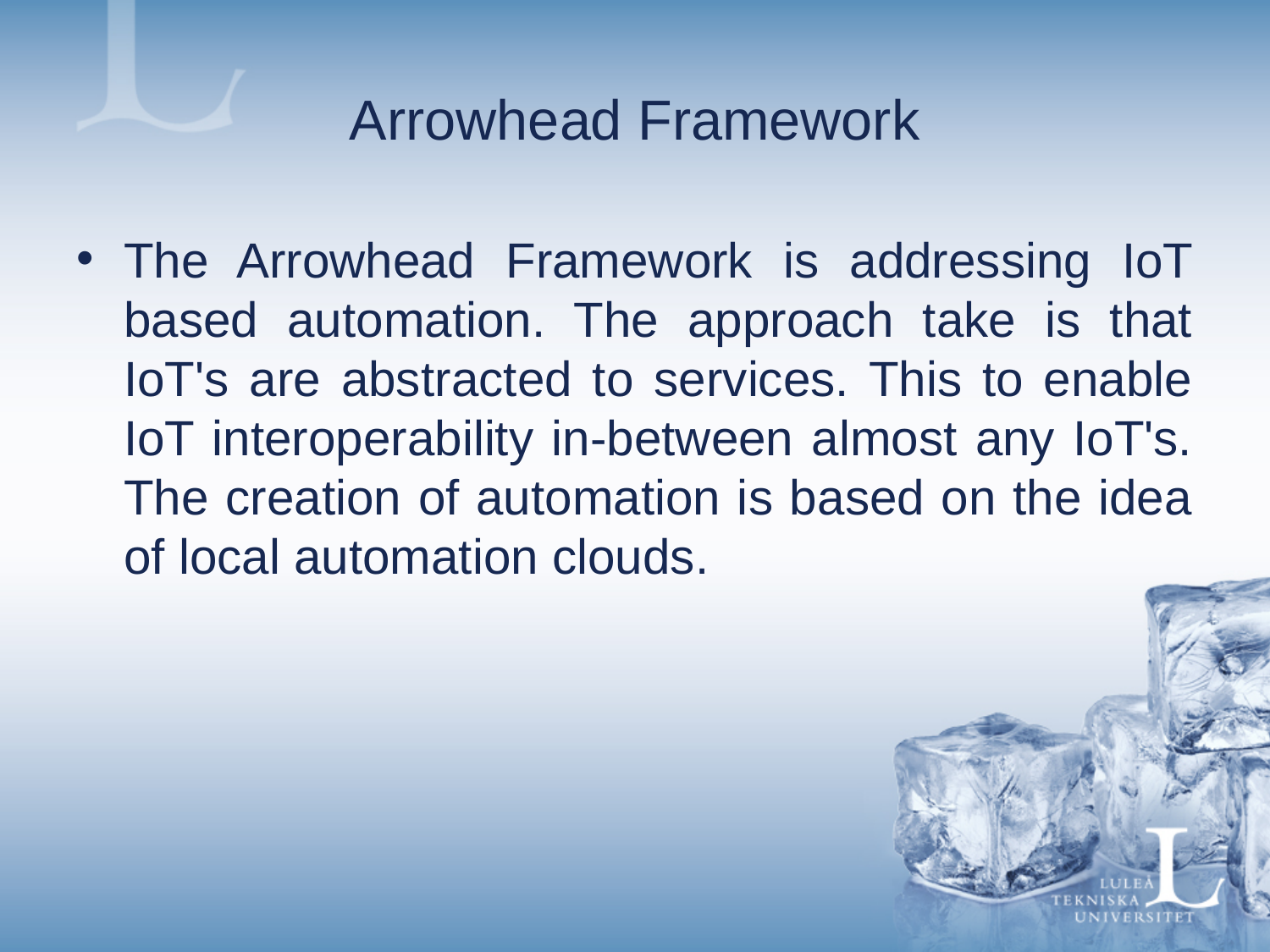

# Arrowhead Framework
The Arrowhead Framework is addressing IoT based automation. The approach take is that IoT's are abstracted to services. This to enable IoT interoperability in-between almost any IoT's. The creation of automation is based on the idea of local automation clouds.